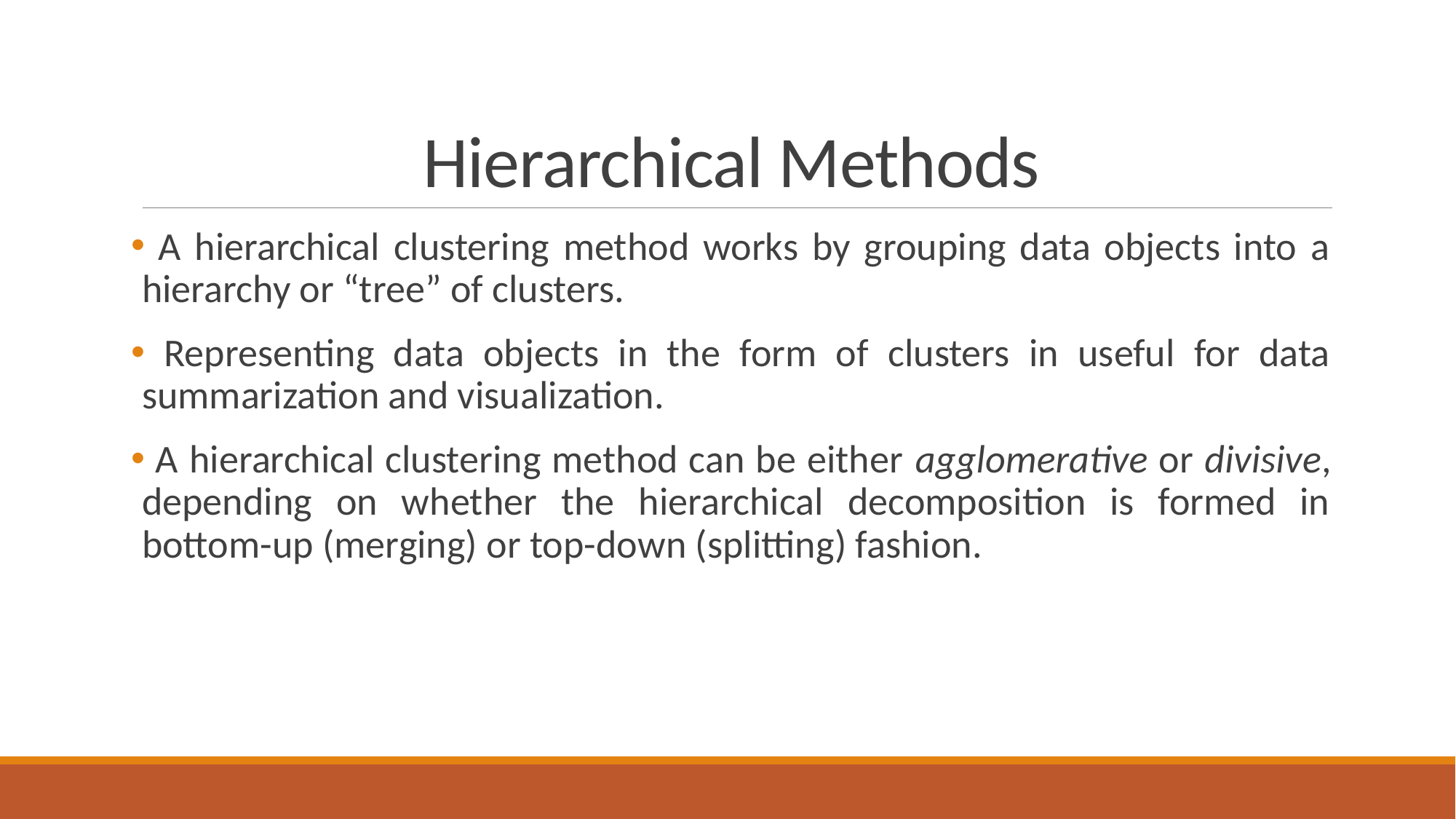

# Hierarchical Methods
 A hierarchical clustering method works by grouping data objects into a hierarchy or “tree” of clusters.
 Representing data objects in the form of clusters in useful for data summarization and visualization.
 A hierarchical clustering method can be either agglomerative or divisive, depending on whether the hierarchical decomposition is formed in bottom-up (merging) or top-down (splitting) fashion.